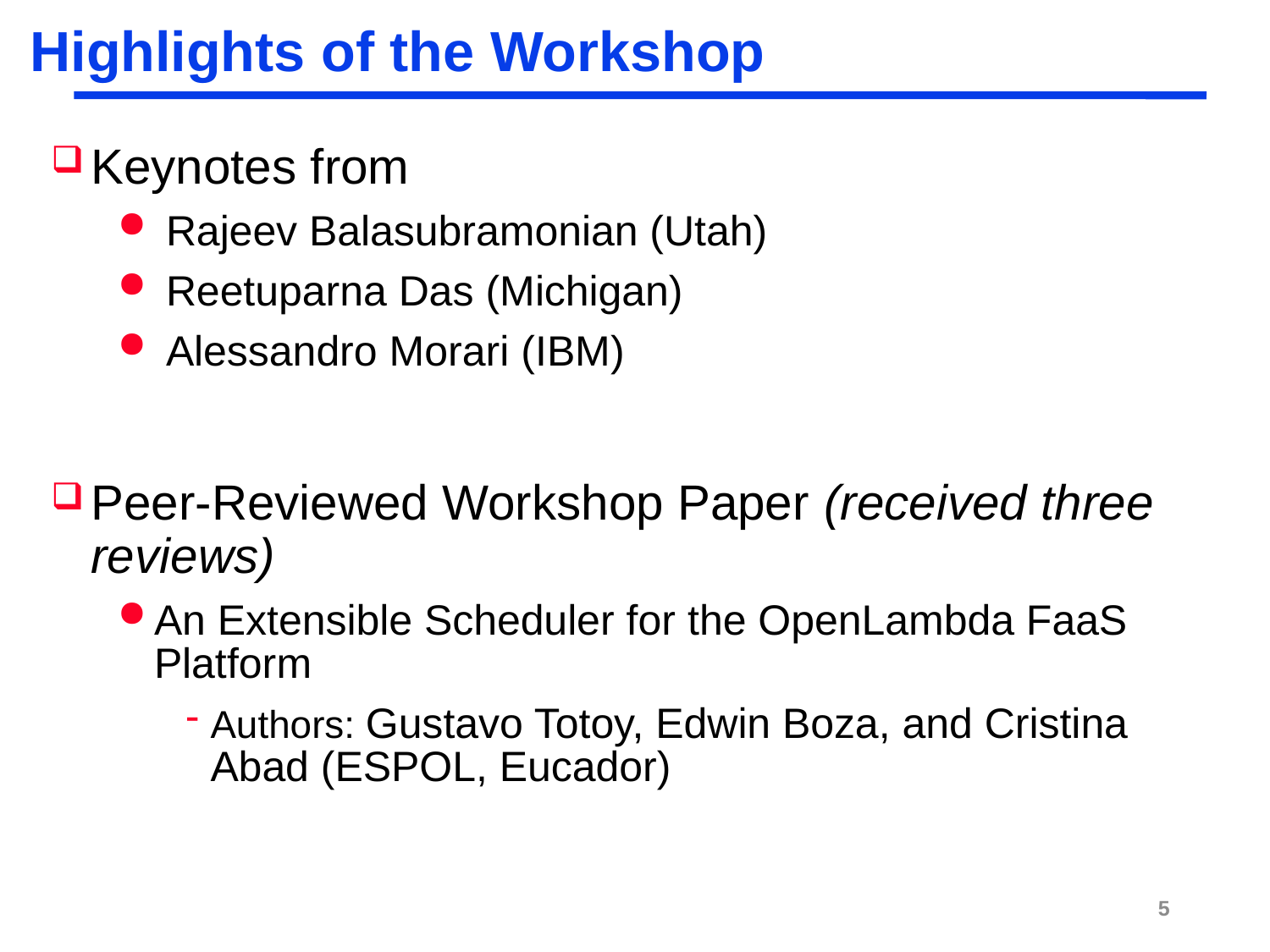

# Highlights of the Workshop
Keynotes from
 Rajeev Balasubramonian (Utah)
 Reetuparna Das (Michigan)
 Alessandro Morari (IBM)

Peer-Reviewed Workshop Paper (received three reviews)
An Extensible Scheduler for the OpenLambda FaaS Platform
Authors: Gustavo Totoy, Edwin Boza, and Cristina Abad (ESPOL, Eucador)
5